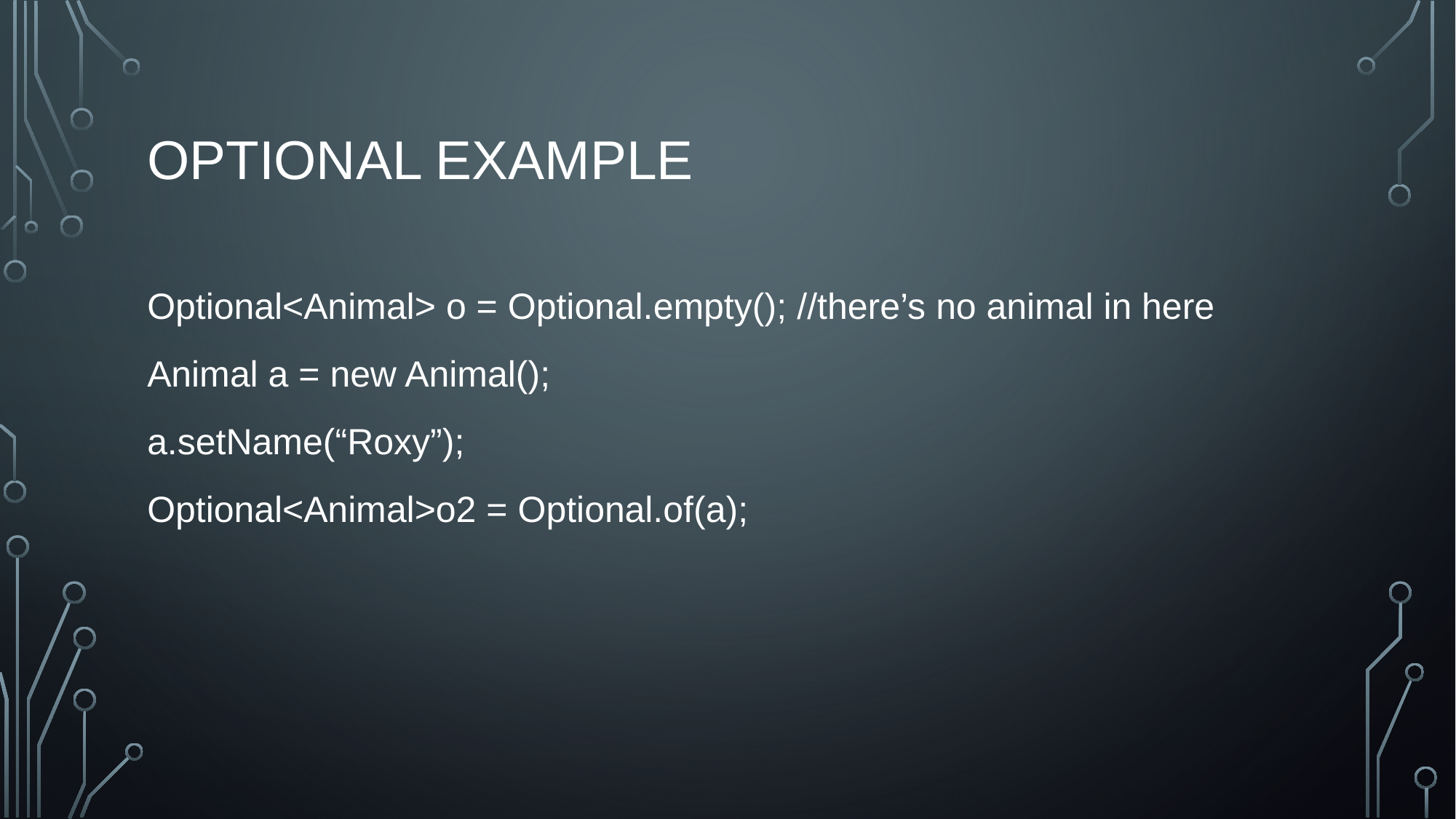

# Optional example
Optional<Animal> o = Optional.empty(); //there’s no animal in here
Animal a = new Animal();
a.setName(“Roxy”);
Optional<Animal>o2 = Optional.of(a);